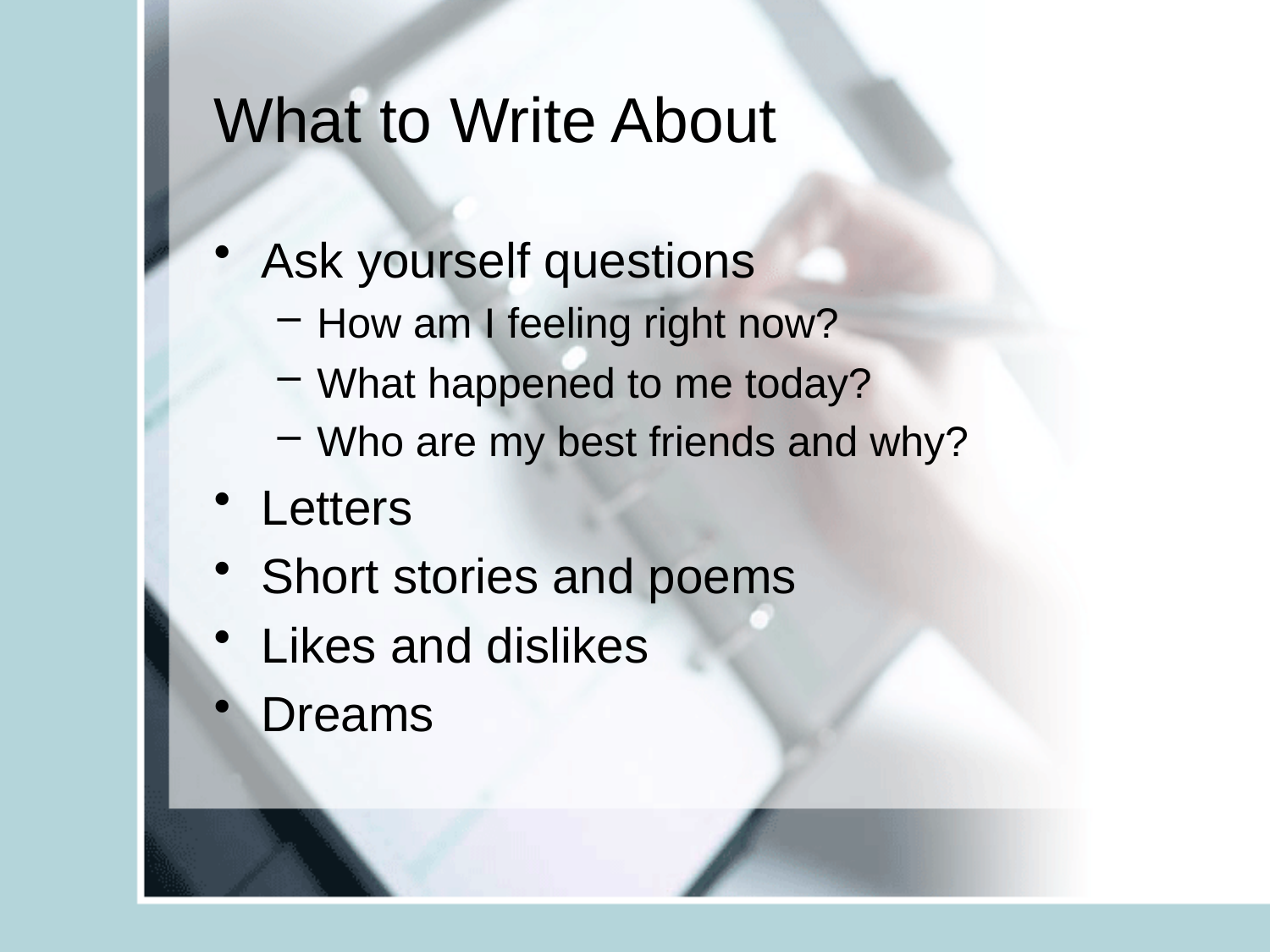

# What to Write About
Ask yourself questions
How am I feeling right now?
What happened to me today?
Who are my best friends and why?
Letters
Short stories and poems
Likes and dislikes
Dreams